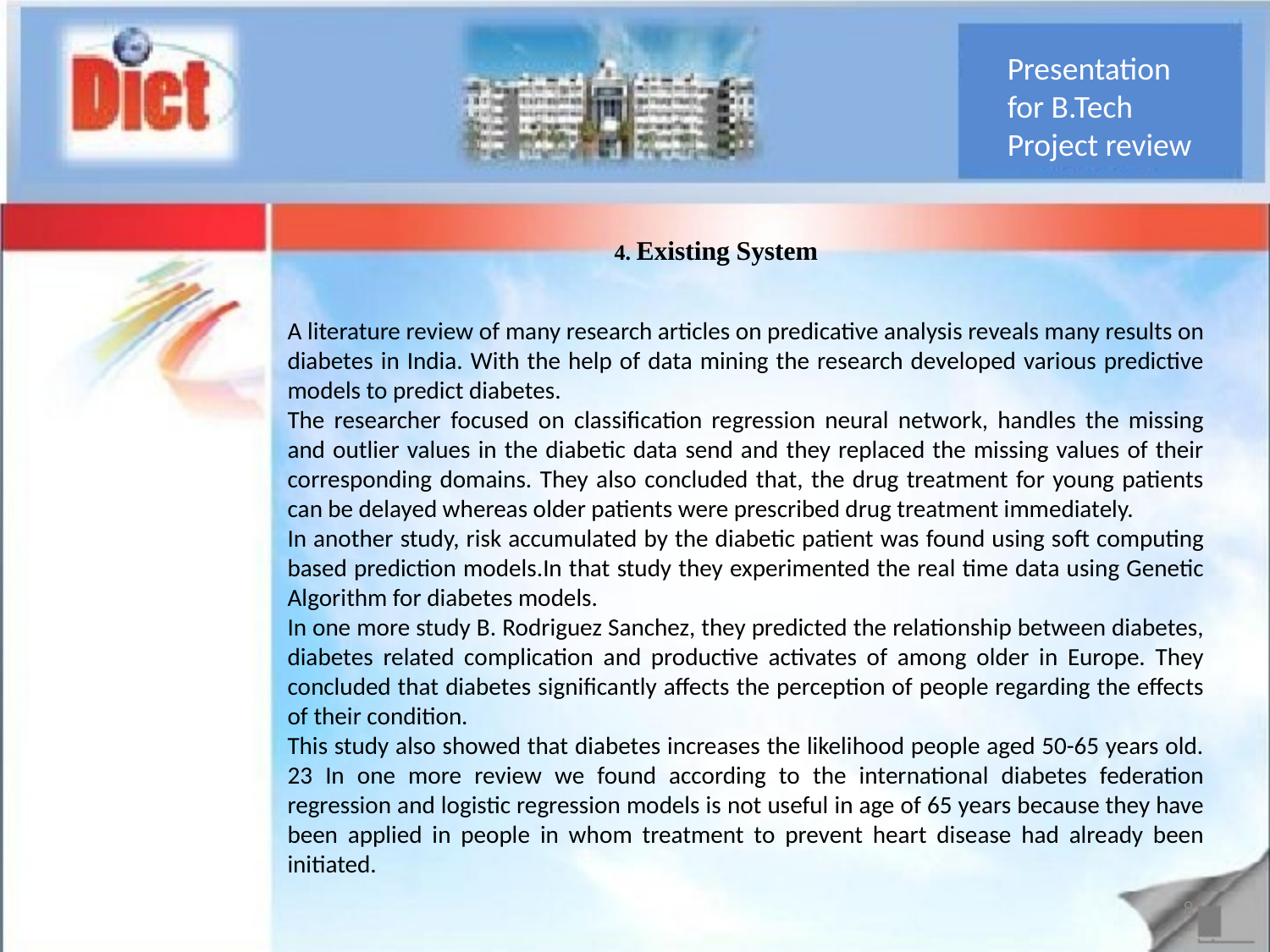

Presentation for B.Tech Project review
# 4. Existing System
A literature review of many research articles on predicative analysis reveals many results on diabetes in India. With the help of data mining the research developed various predictive models to predict diabetes.
The researcher focused on classification regression neural network, handles the missing and outlier values in the diabetic data send and they replaced the missing values of their corresponding domains. They also concluded that, the drug treatment for young patients can be delayed whereas older patients were prescribed drug treatment immediately.
In another study, risk accumulated by the diabetic patient was found using soft computing based prediction models.In that study they experimented the real time data using Genetic Algorithm for diabetes models.
In one more study B. Rodriguez Sanchez, they predicted the relationship between diabetes, diabetes related complication and productive activates of among older in Europe. They concluded that diabetes significantly affects the perception of people regarding the effects of their condition.
This study also showed that diabetes increases the likelihood people aged 50-65 years old. 23 In one more review we found according to the international diabetes federation regression and logistic regression models is not useful in age of 65 years because they have been applied in people in whom treatment to prevent heart disease had already been initiated.
8